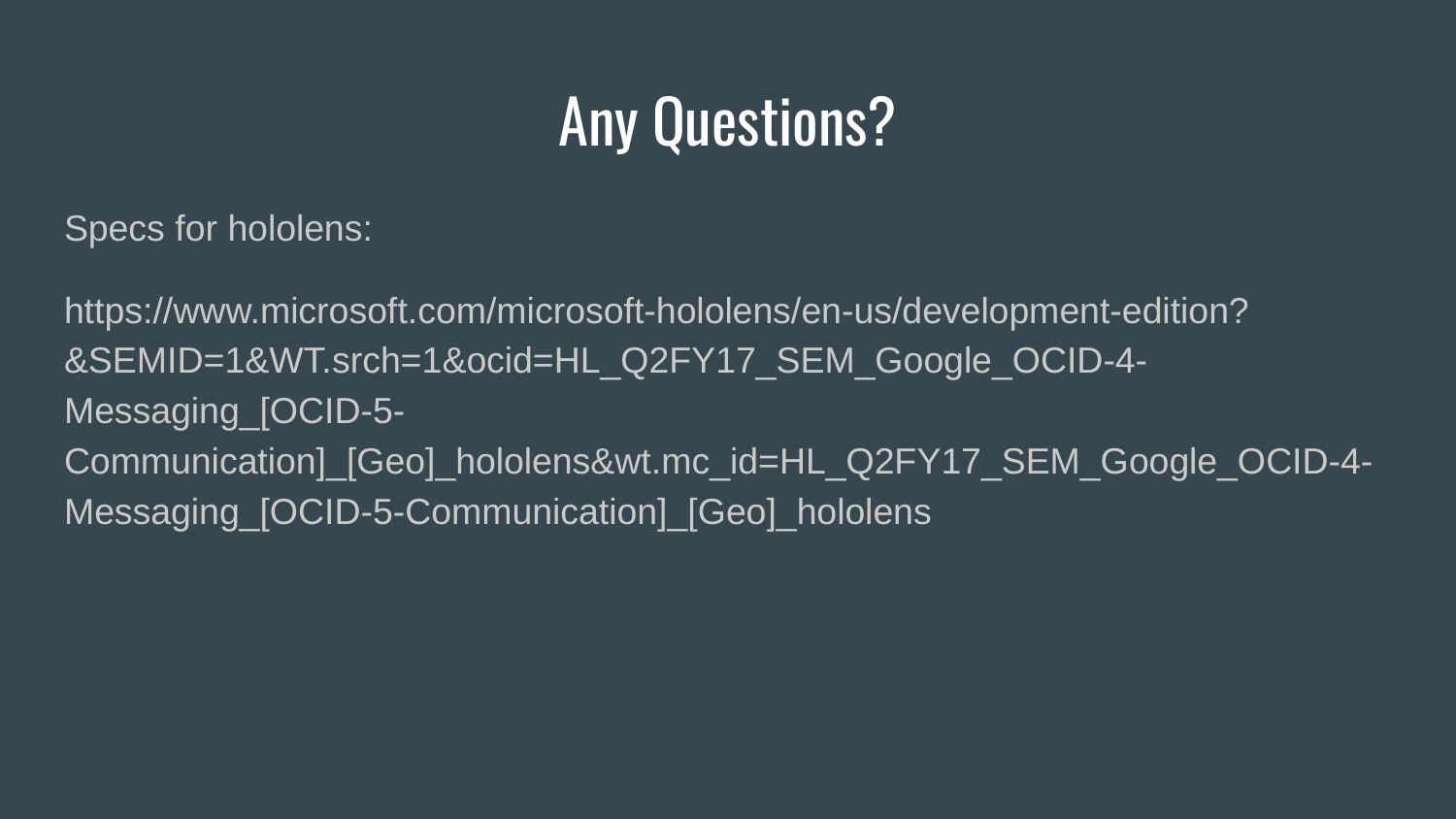

# Any Questions?
Specs for hololens:
https://www.microsoft.com/microsoft-hololens/en-us/development-edition?&SEMID=1&WT.srch=1&ocid=HL_Q2FY17_SEM_Google_OCID-4-Messaging_[OCID-5-Communication]_[Geo]_hololens&wt.mc_id=HL_Q2FY17_SEM_Google_OCID-4-Messaging_[OCID-5-Communication]_[Geo]_hololens